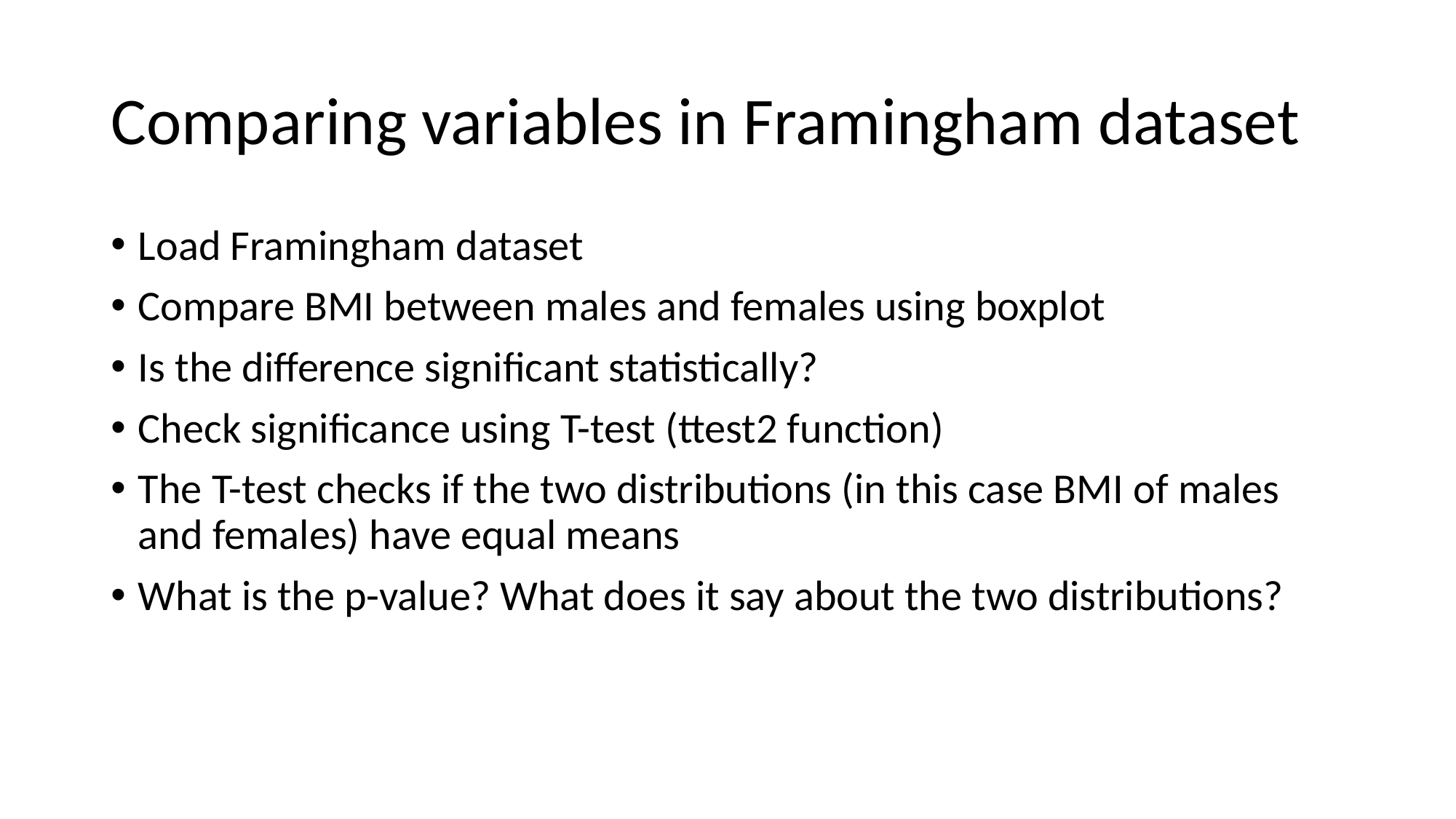

# Comparing variables in Framingham dataset
Load Framingham dataset
Compare BMI between males and females using boxplot
Is the difference significant statistically?
Check significance using T-test (ttest2 function)
The T-test checks if the two distributions (in this case BMI of males and females) have equal means
What is the p-value? What does it say about the two distributions?